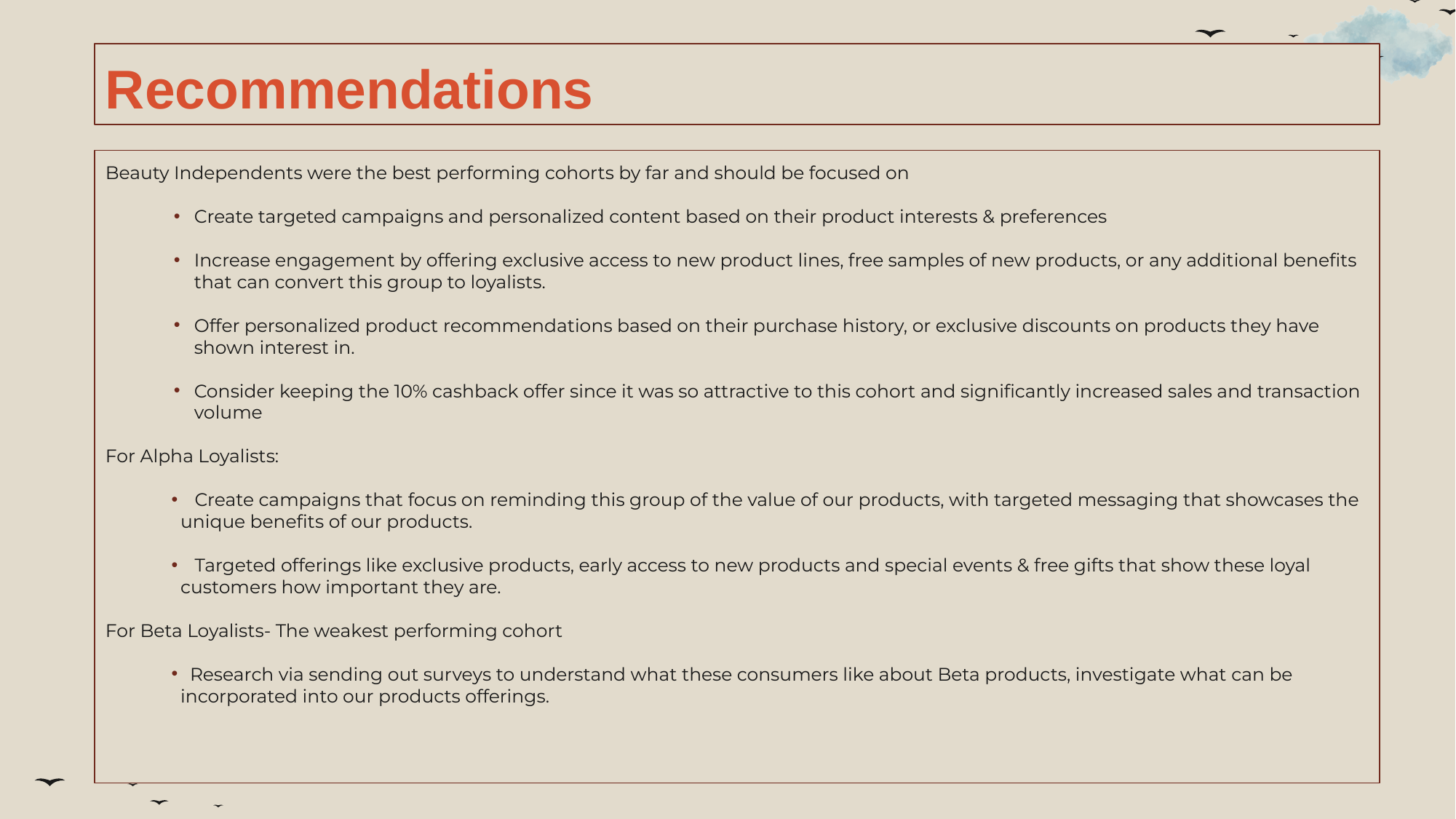

# Recommendations
Beauty Independents were the best performing cohorts by far and should be focused on

Create targeted campaigns and personalized content based on their product interests & preferences

Increase engagement by offering exclusive access to new product lines, free samples of new products, or any additional benefits that can convert this group to loyalists.

Offer personalized product recommendations based on their purchase history, or exclusive discounts on products they have shown interest in.

Consider keeping the 10% cashback offer since it was so attractive to this cohort and significantly increased sales and transaction volume

For Alpha Loyalists:

   Create campaigns that focus on reminding this group of the value of our products, with targeted messaging that showcases the unique benefits of our products.

   Targeted offerings like exclusive products, early access to new products and special events & free gifts that show these loyal customers how important they are.

For Beta Loyalists- The weakest performing cohort

  Research via sending out surveys to understand what these consumers like about Beta products, investigate what can be incorporated into our products offerings.